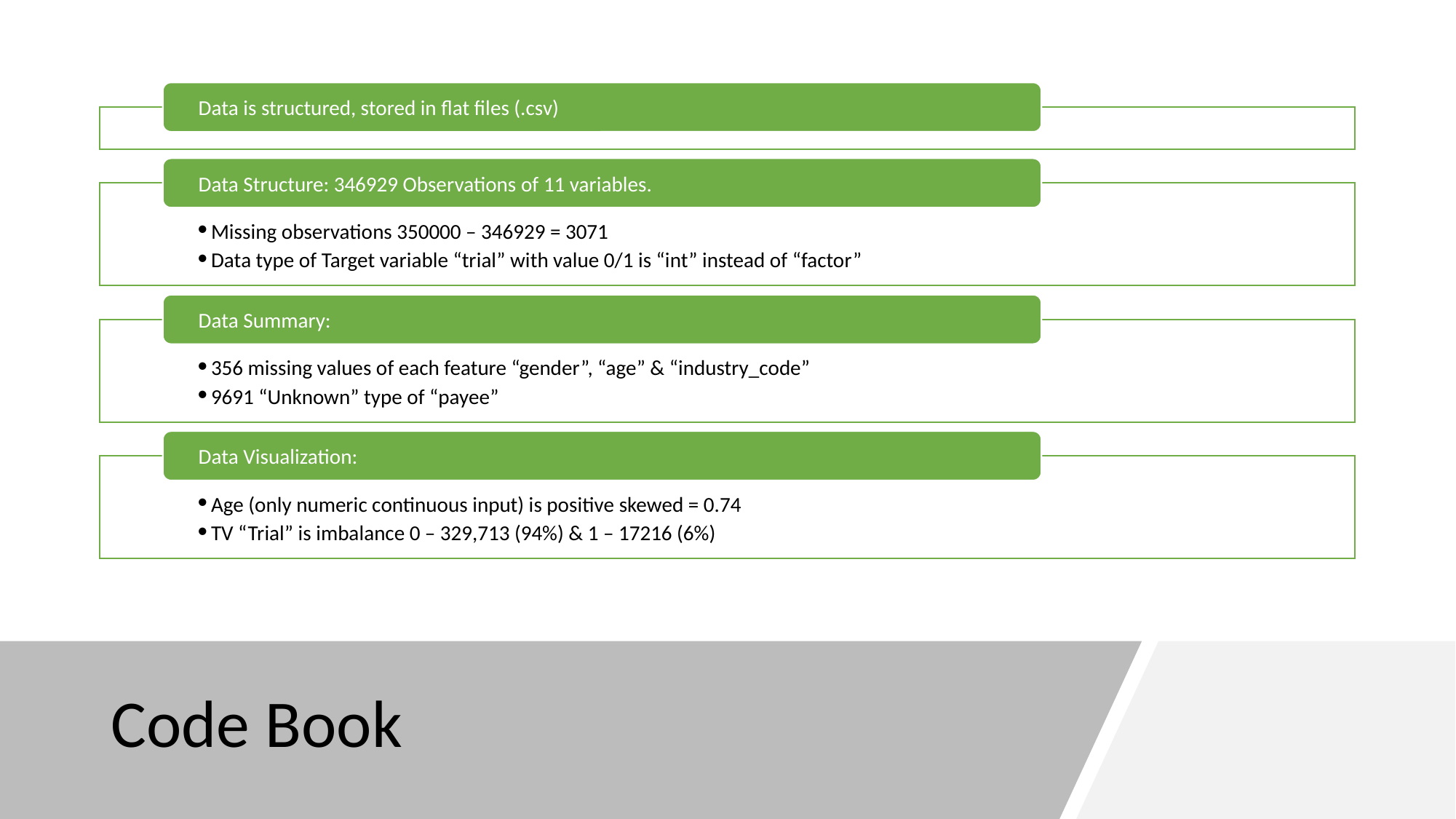

Data is structured, stored in flat files (.csv)

Data Structure: 346929 Observations of 11 variables.

Missing observations 350000 – 346929 = 3071
Data type of Target variable “trial” with value 0/1 is “int” instead of “factor”

Data Summary:

356 missing values of each feature “gender”, “age” & “industry_code”
9691 “Unknown” type of “payee”

Data Visualization:

Age (only numeric continuous input) is positive skewed = 0.74
TV “Trial” is imbalance 0 – 329,713 (94%) & 1 – 17216 (6%)

# Code Book